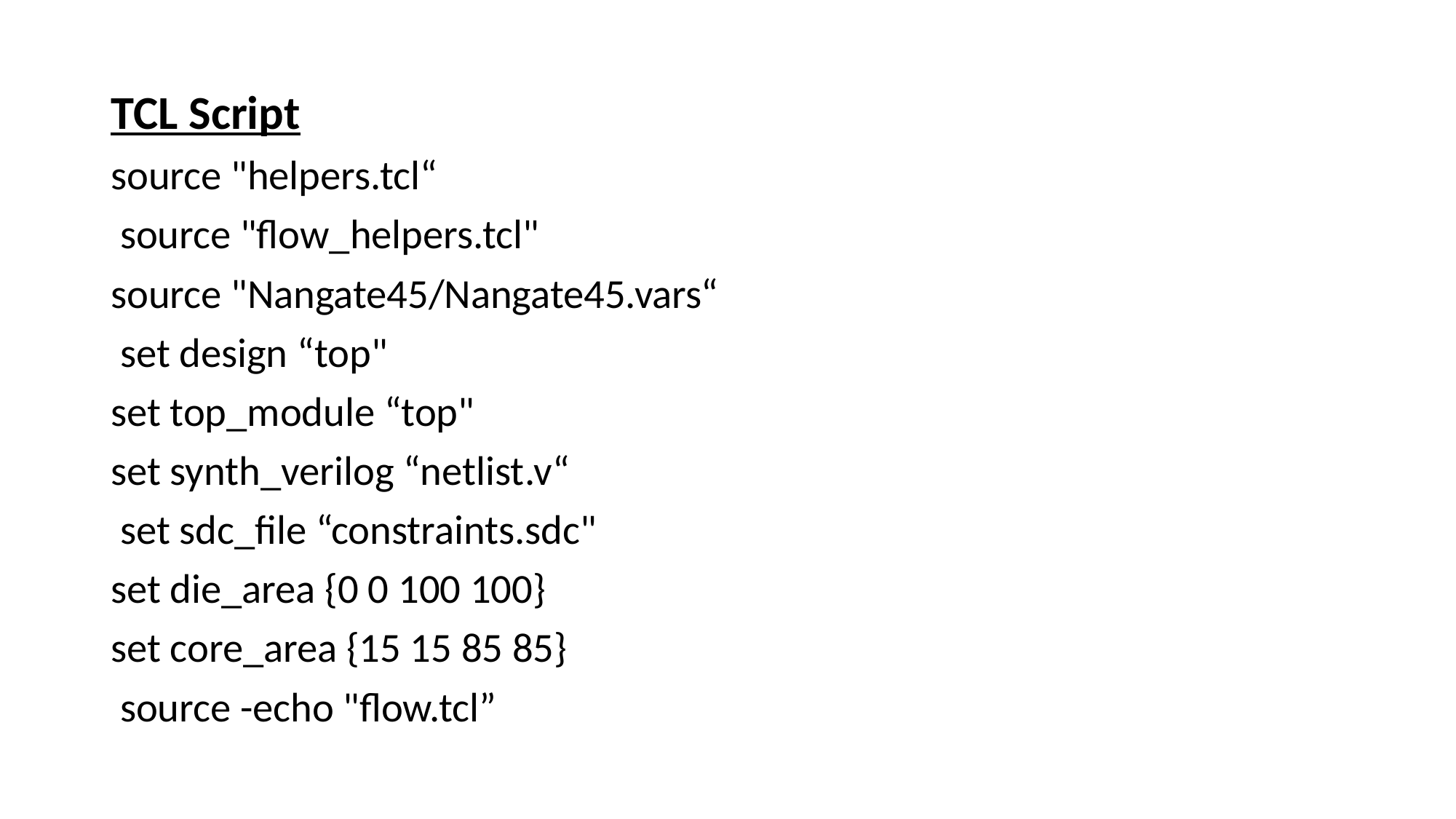

TCL Script
source "helpers.tcl“
 source "flow_helpers.tcl"
source "Nangate45/Nangate45.vars“
 set design “top"
set top_module “top"
set synth_verilog “netlist.v“
 set sdc_file “constraints.sdc"
set die_area {0 0 100 100}
set core_area {15 15 85 85}
 source -echo "flow.tcl”